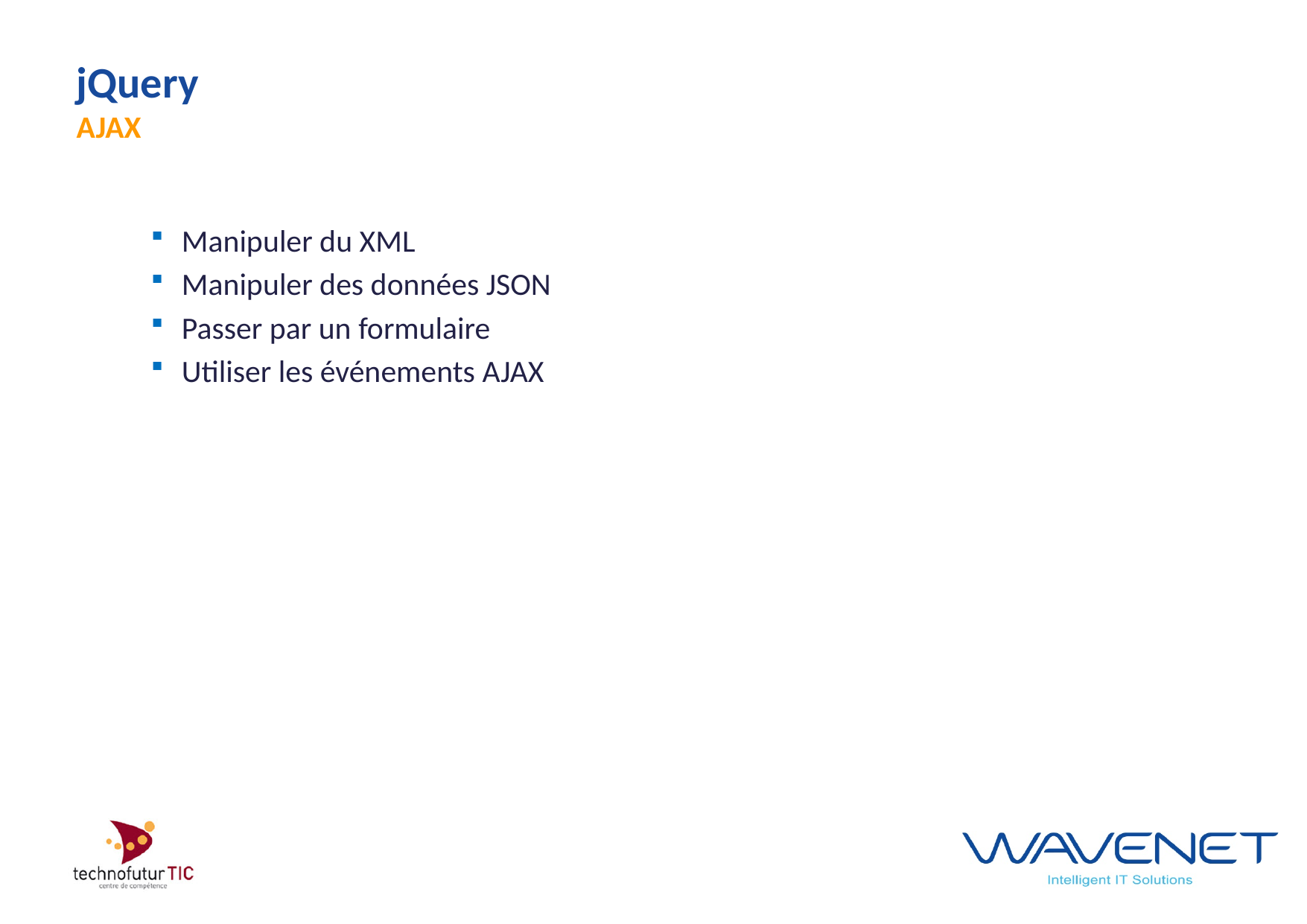

# jQuery AJAX

Manipuler du XML
Manipuler des données JSON
Passer par un formulaire
Utiliser les événements AJAX